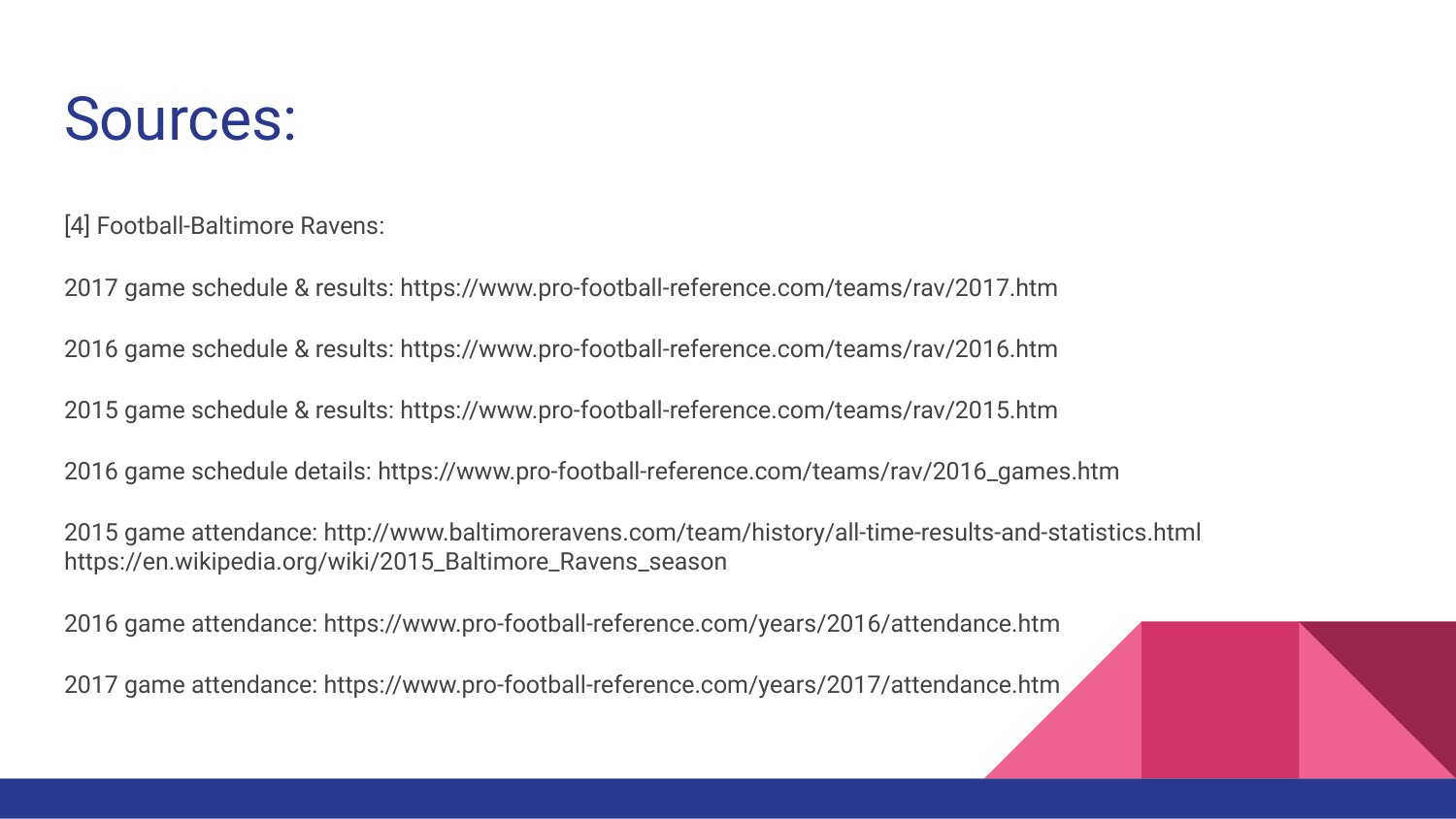

# Sources:
[4] Football-Baltimore Ravens:
2017 game schedule & results: https://www.pro-football-reference.com/teams/rav/2017.htm
2016 game schedule & results: https://www.pro-football-reference.com/teams/rav/2016.htm
2015 game schedule & results: https://www.pro-football-reference.com/teams/rav/2015.htm
2016 game schedule details: https://www.pro-football-reference.com/teams/rav/2016_games.htm
2015 game attendance: http://www.baltimoreravens.com/team/history/all-time-results-and-statistics.html                    	https://en.wikipedia.org/wiki/2015_Baltimore_Ravens_season
2016 game attendance: https://www.pro-football-reference.com/years/2016/attendance.htm
2017 game attendance: https://www.pro-football-reference.com/years/2017/attendance.htm